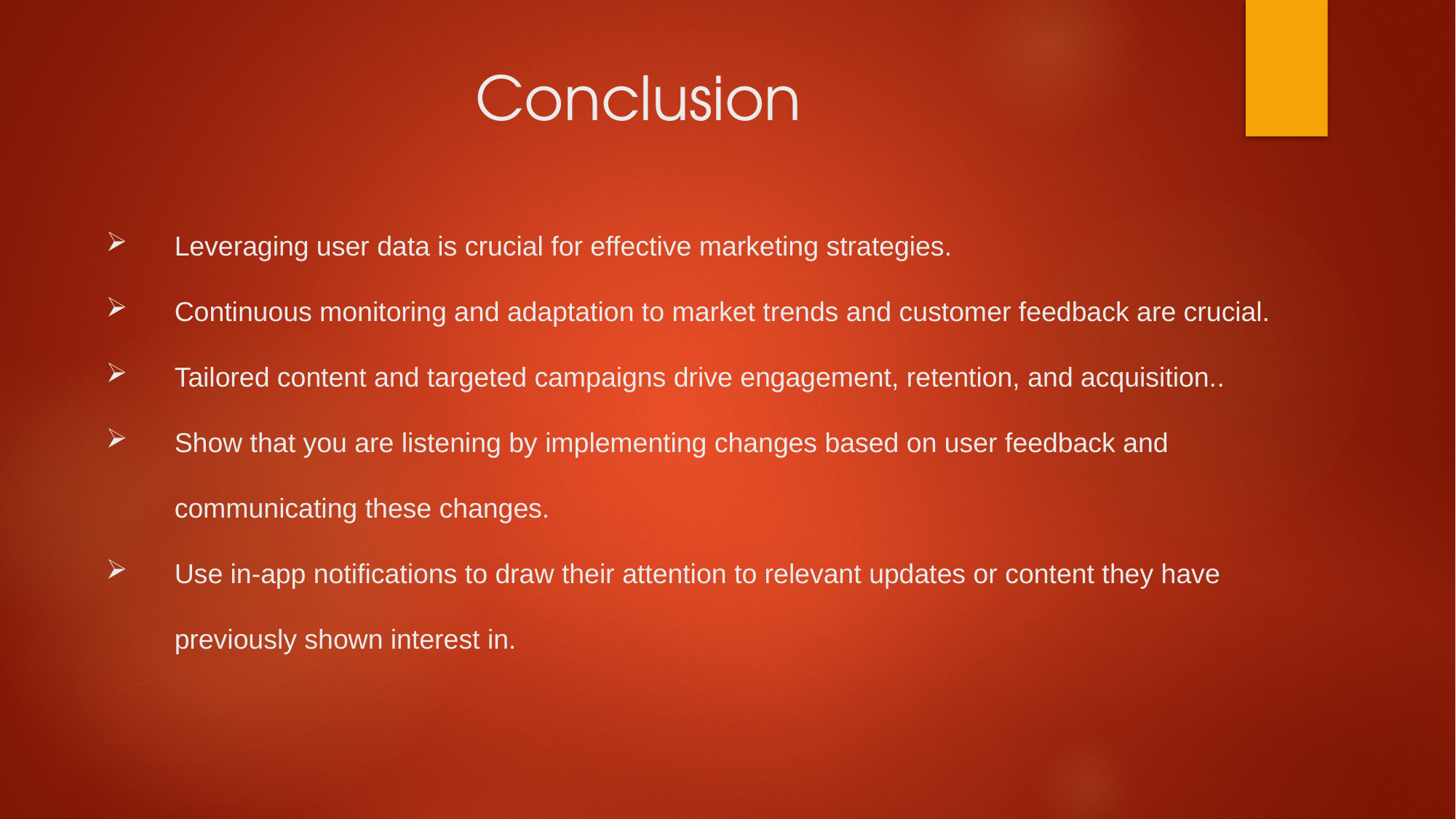

# Conclusion
Leveraging user data is crucial for effective marketing strategies.
Continuous monitoring and adaptation to market trends and customer feedback are crucial.
Tailored content and targeted campaigns drive engagement, retention, and acquisition..
Show that you are listening by implementing changes based on user feedback and communicating these changes.
Use in-app notifications to draw their attention to relevant updates or content they have previously shown interest in.